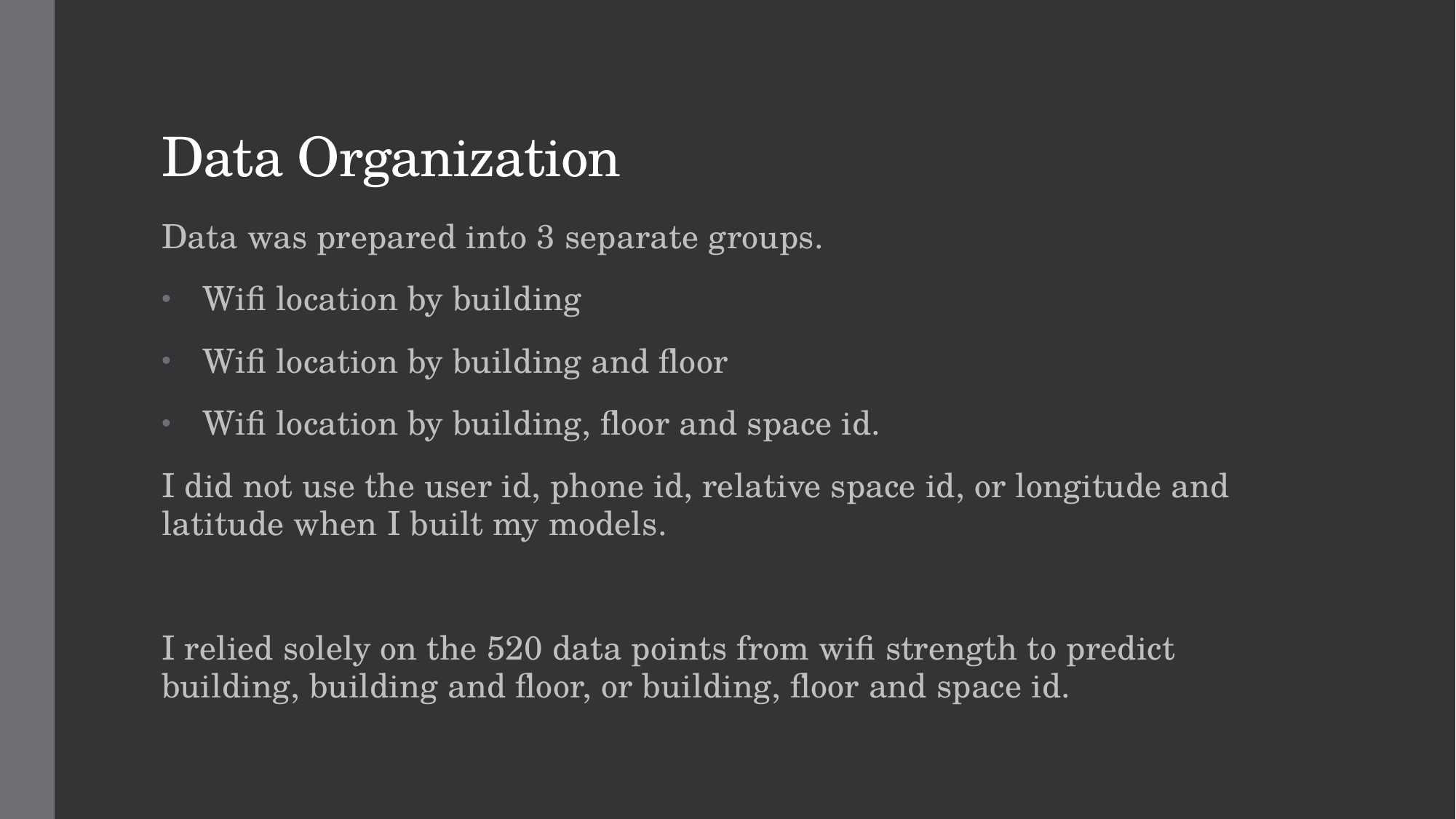

# Data Organization
Data was prepared into 3 separate groups.
Wifi location by building
Wifi location by building and floor
Wifi location by building, floor and space id.
I did not use the user id, phone id, relative space id, or longitude and latitude when I built my models.

I relied solely on the 520 data points from wifi strength to predict building, building and floor, or building, floor and space id.